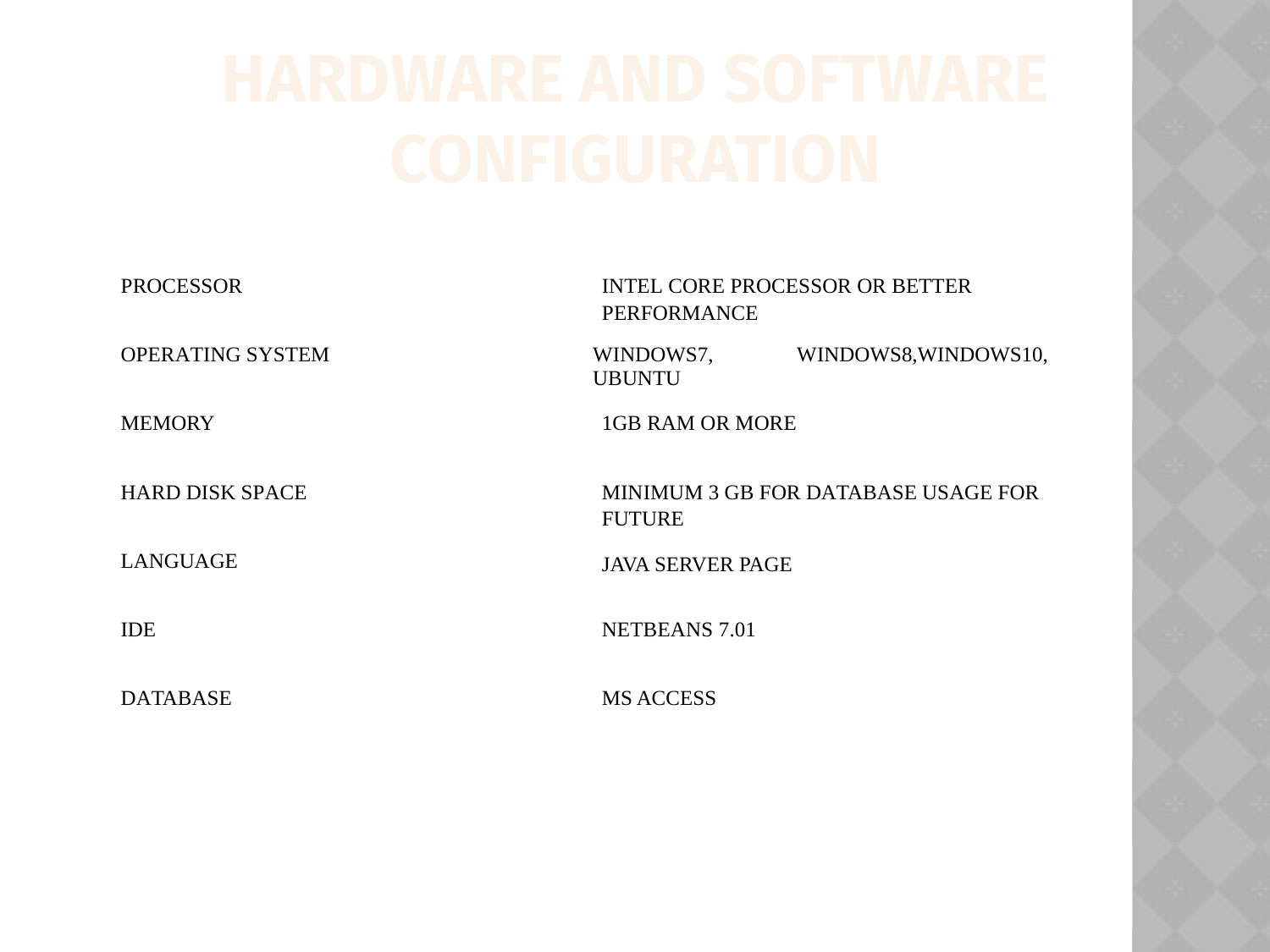

HARDWARE AND SOFTWARE CONFIGURATION
| PROCESSOR | INTEL CORE PROCESSOR OR BETTER PERFORMANCE |
| --- | --- |
| OPERATING SYSTEM | WINDOWS7, WINDOWS8,WINDOWS10, UBUNTU |
| MEMORY | 1GB RAM OR MORE |
| HARD DISK SPACE | MINIMUM 3 GB FOR DATABASE USAGE FOR FUTURE |
| LANGUAGE | JAVA SERVER PAGE |
| IDE | NETBEANS 7.01 |
| DATABASE | MS ACCESS |